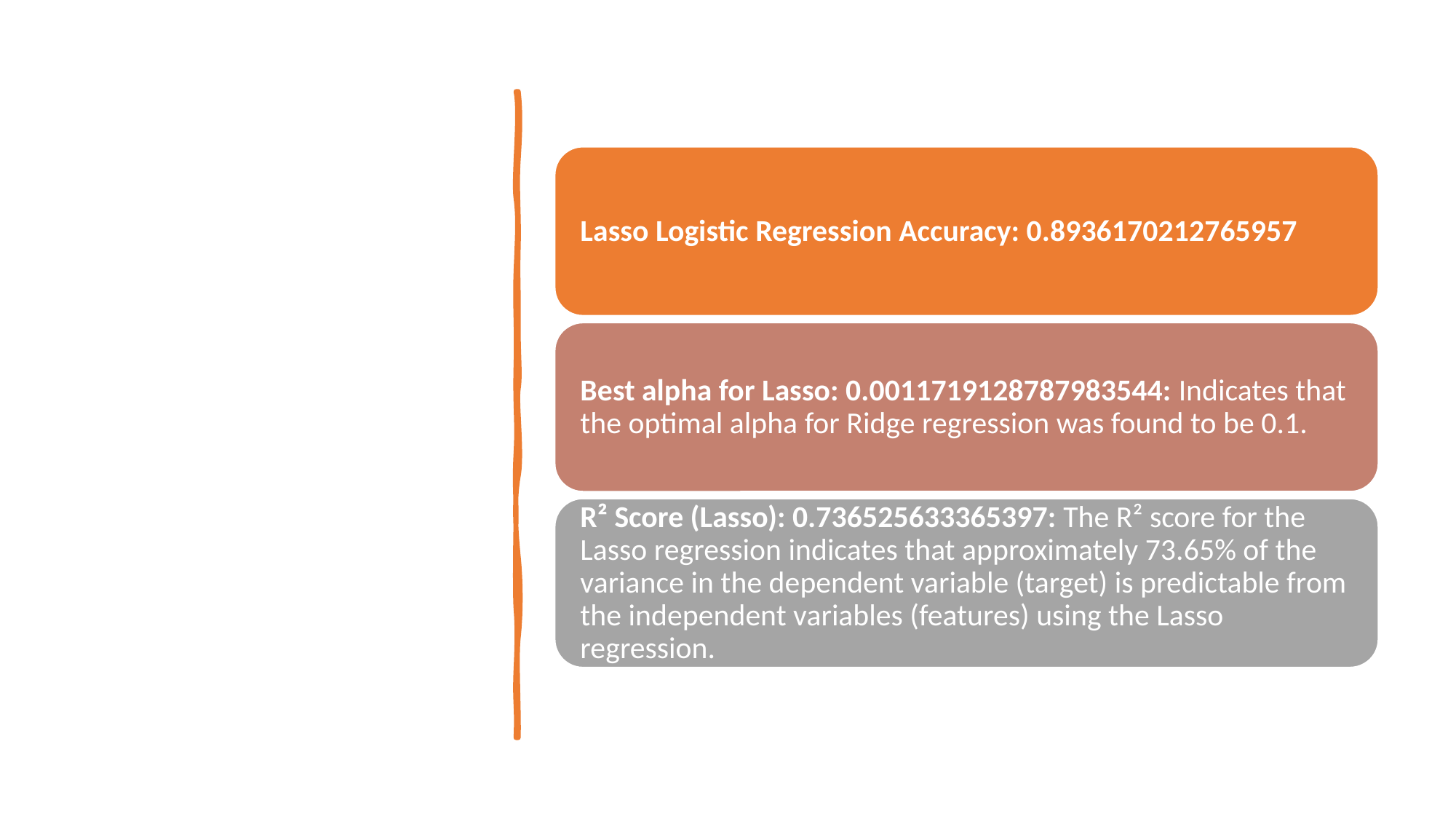

Lasso Logistic Regression Accuracy: 0.8936170212765957
Best alpha for Lasso: 0.0011719128787983544: Indicates that the optimal alpha for Ridge regression was found to be 0.1.
R² Score (Lasso): 0.736525633365397: The R² score for the Lasso regression indicates that approximately 73.65% of the variance in the dependent variable (target) is predictable from the independent variables (features) using the Lasso regression.